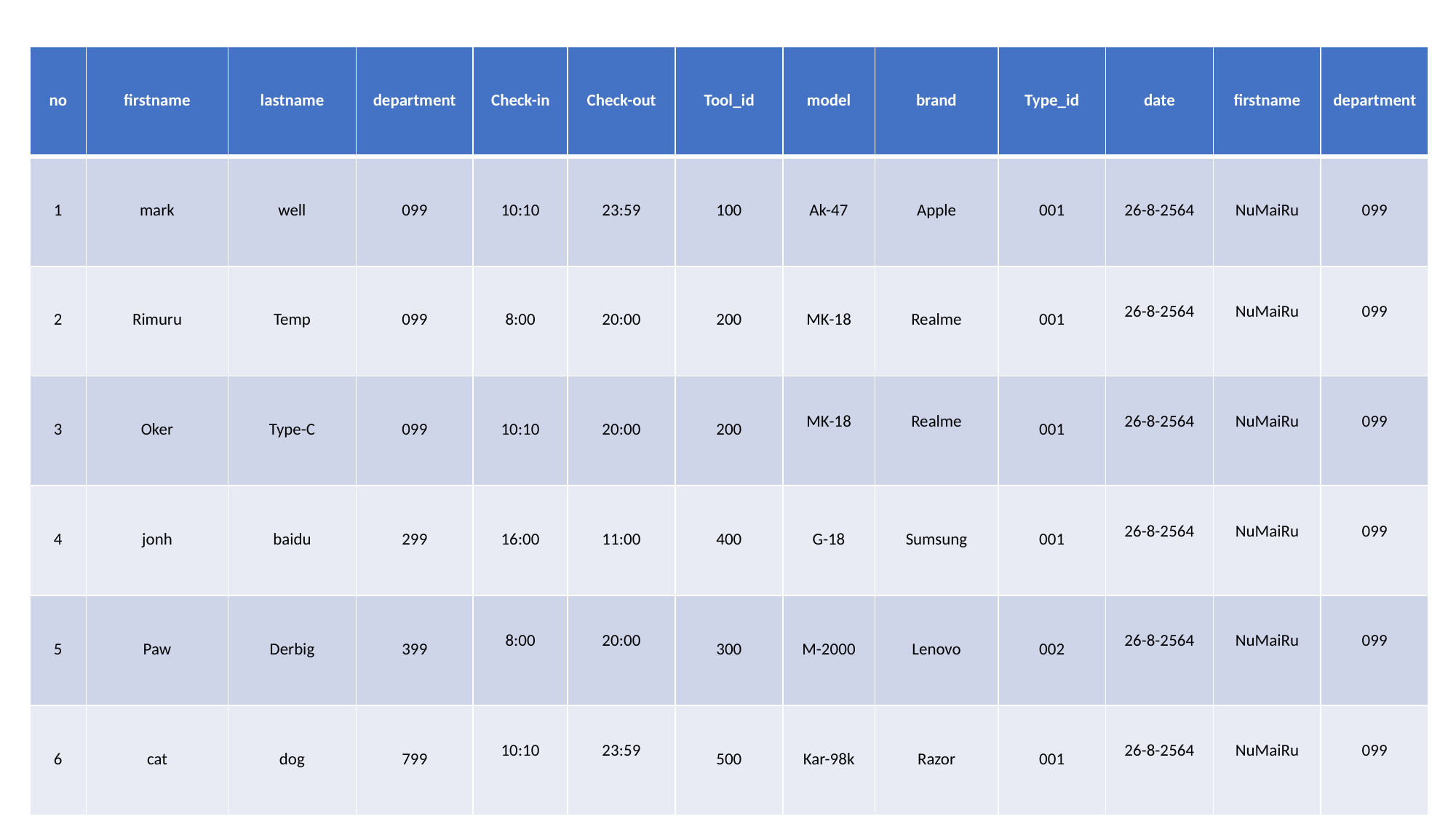

| no | firstname | lastname | department | Check-in | Check-out | Tool\_id | model | brand | Type\_id | date | firstname | department |
| --- | --- | --- | --- | --- | --- | --- | --- | --- | --- | --- | --- | --- |
| 1 | mark | well | 099 | 10:10 | 23:59 | 100 | Ak-47 | Apple | 001 | 26-8-2564 | NuMaiRu | 099 |
| 2 | Rimuru | Temp | 099 | 8:00 | 20:00 | 200 | MK-18 | Realme | 001 | 26-8-2564 | NuMaiRu | 099 |
| 3 | Oker | Type-C | 099 | 10:10 | 20:00 | 200 | MK-18 | Realme | 001 | 26-8-2564 | NuMaiRu | 099 |
| 4 | jonh | baidu | 299 | 16:00 | 11:00 | 400 | G-18 | Sumsung | 001 | 26-8-2564 | NuMaiRu | 099 |
| 5 | Paw | Derbig | 399 | 8:00 | 20:00 | 300 | M-2000 | Lenovo | 002 | 26-8-2564 | NuMaiRu | 099 |
| 6 | cat | dog | 799 | 10:10 | 23:59 | 500 | Kar-98k | Razor | 001 | 26-8-2564 | NuMaiRu | 099 |